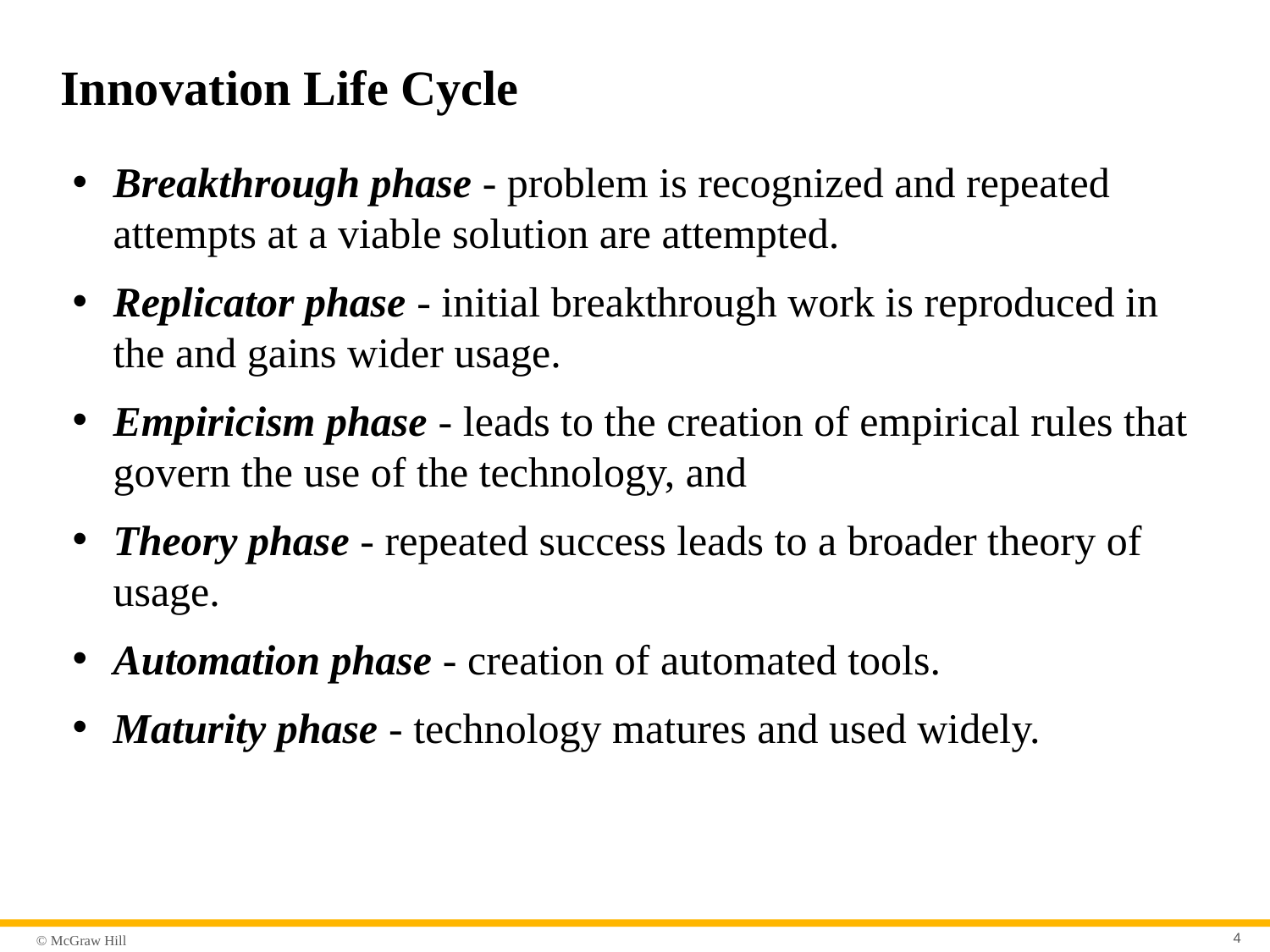

# Innovation Life Cycle
Breakthrough phase - problem is recognized and repeated attempts at a viable solution are attempted.
Replicator phase - initial breakthrough work is reproduced in the and gains wider usage.
Empiricism phase - leads to the creation of empirical rules that govern the use of the technology, and
Theory phase - repeated success leads to a broader theory of usage.
Automation phase - creation of automated tools.
Maturity phase - technology matures and used widely.
4